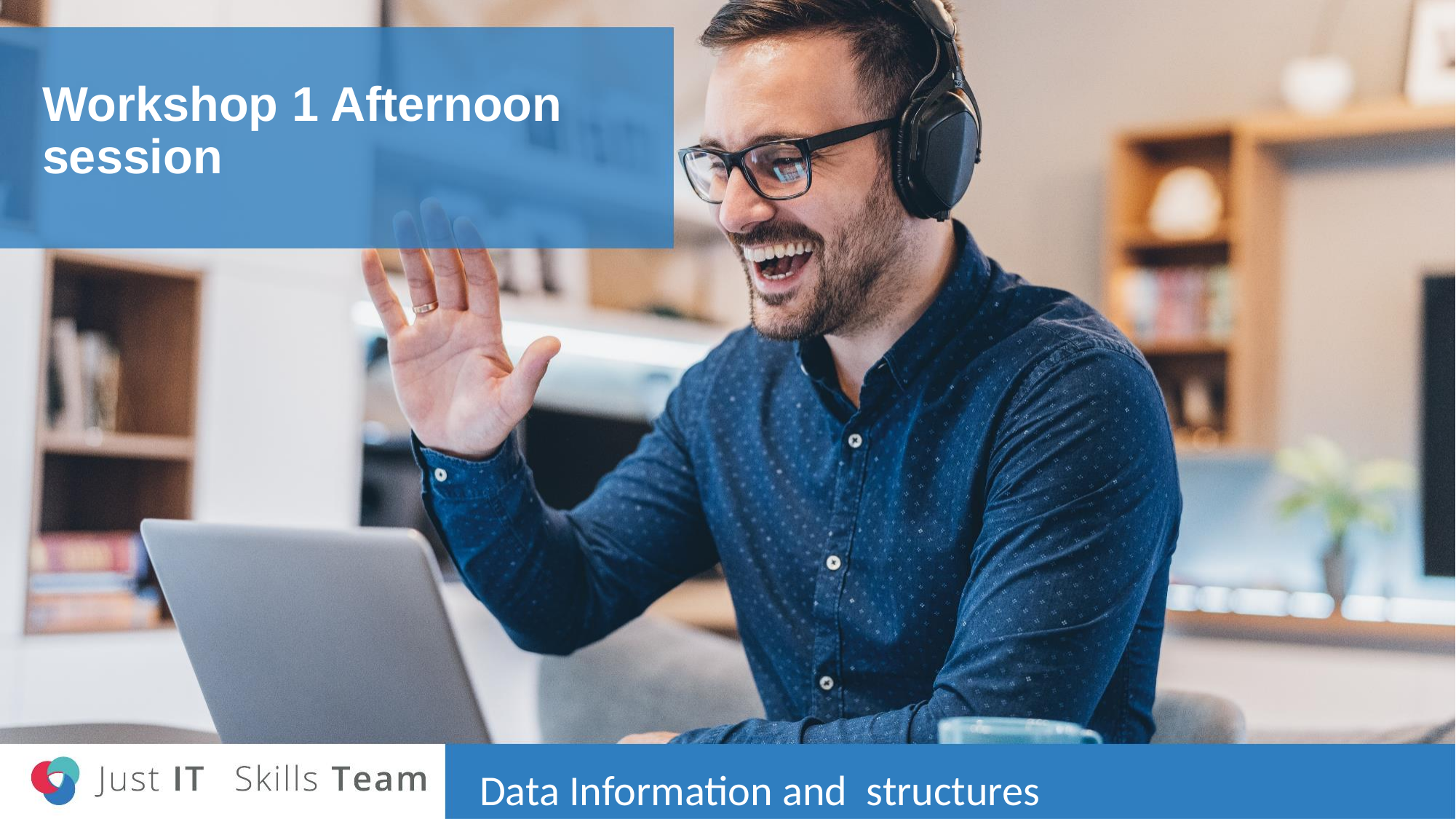

# Workshop 1 Afternoon session
Data Information and  structures